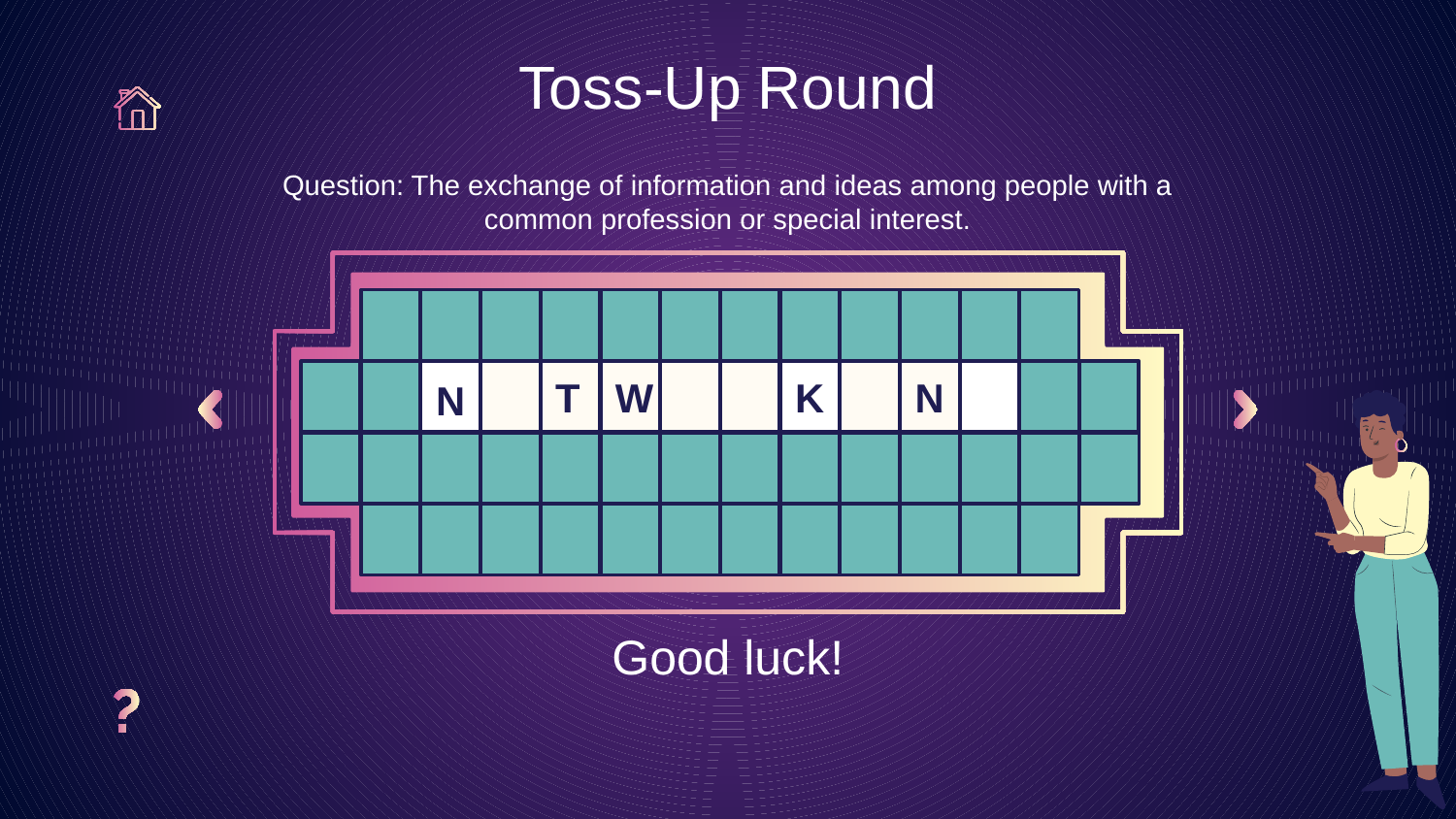

# Toss-Up Round

Question: The exchange of information and ideas among people with a common profession or special interest.

T
W

N

K

N

A
L
A
C
E
L
K
E

N
O
O
T
H
E
R

Good luck!